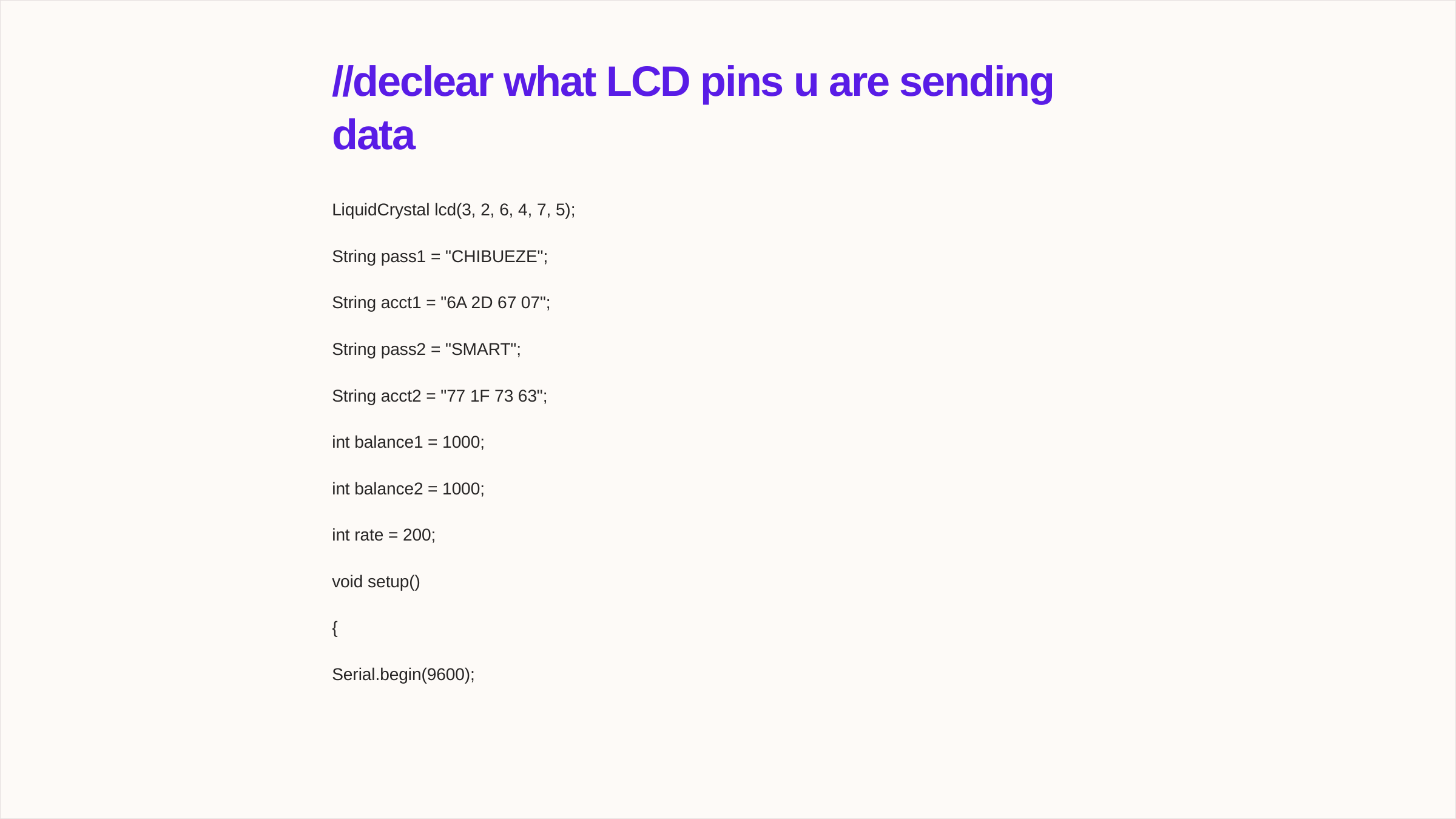

//declear what LCD pins u are sending data
LiquidCrystal lcd(3, 2, 6, 4, 7, 5);
String pass1 = "CHIBUEZE";
String acct1 = "6A 2D 67 07";
String pass2 = "SMART";
String acct2 = "77 1F 73 63";
int balance1 = 1000;
int balance2 = 1000;
int rate = 200;
void setup()
{
Serial.begin(9600);